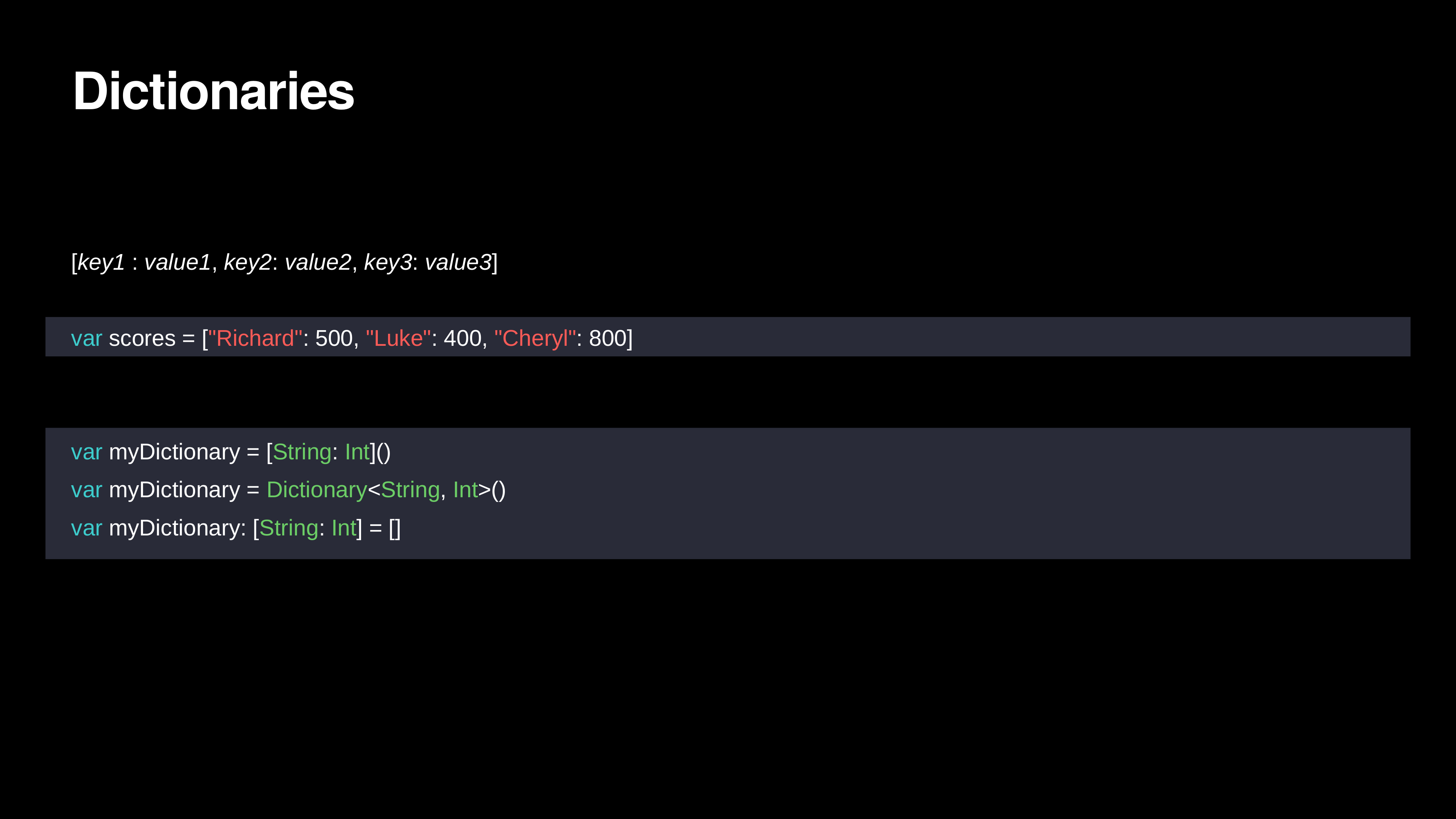

# Dictionaries

[key1 : value1, key2: value2, key3: value3]

var scores = ["Richard": 500, "Luke": 400, "Cheryl": 800]

var myDictionary = [String: Int]()
var myDictionary = Dictionary<String, Int>()
var myDictionary: [String: Int] = []